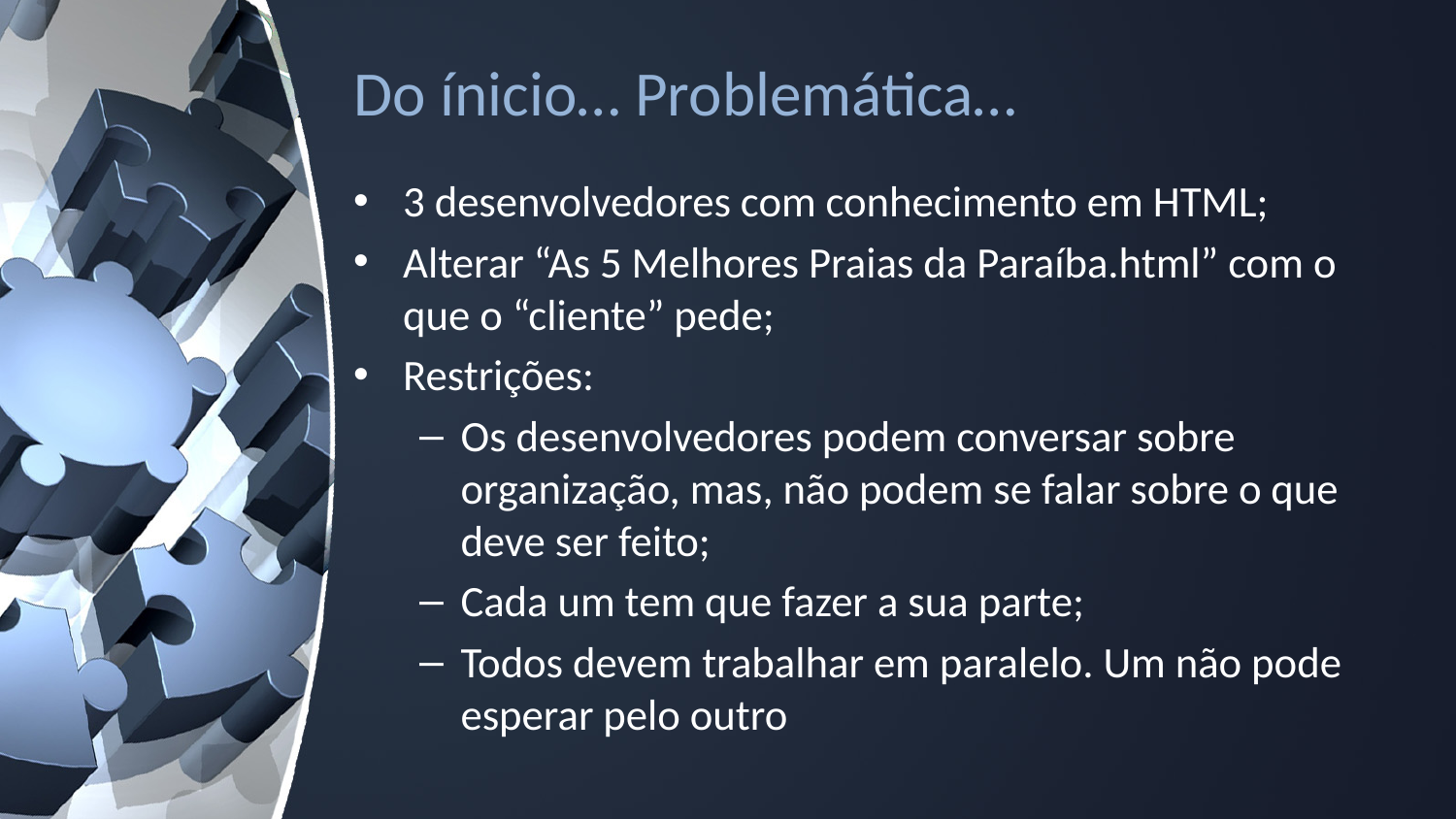

# Do ínicio… Problemática…
3 desenvolvedores com conhecimento em HTML;
Alterar “As 5 Melhores Praias da Paraíba.html” com o que o “cliente” pede;
Restrições:
Os desenvolvedores podem conversar sobre organização, mas, não podem se falar sobre o que deve ser feito;
Cada um tem que fazer a sua parte;
Todos devem trabalhar em paralelo. Um não pode esperar pelo outro